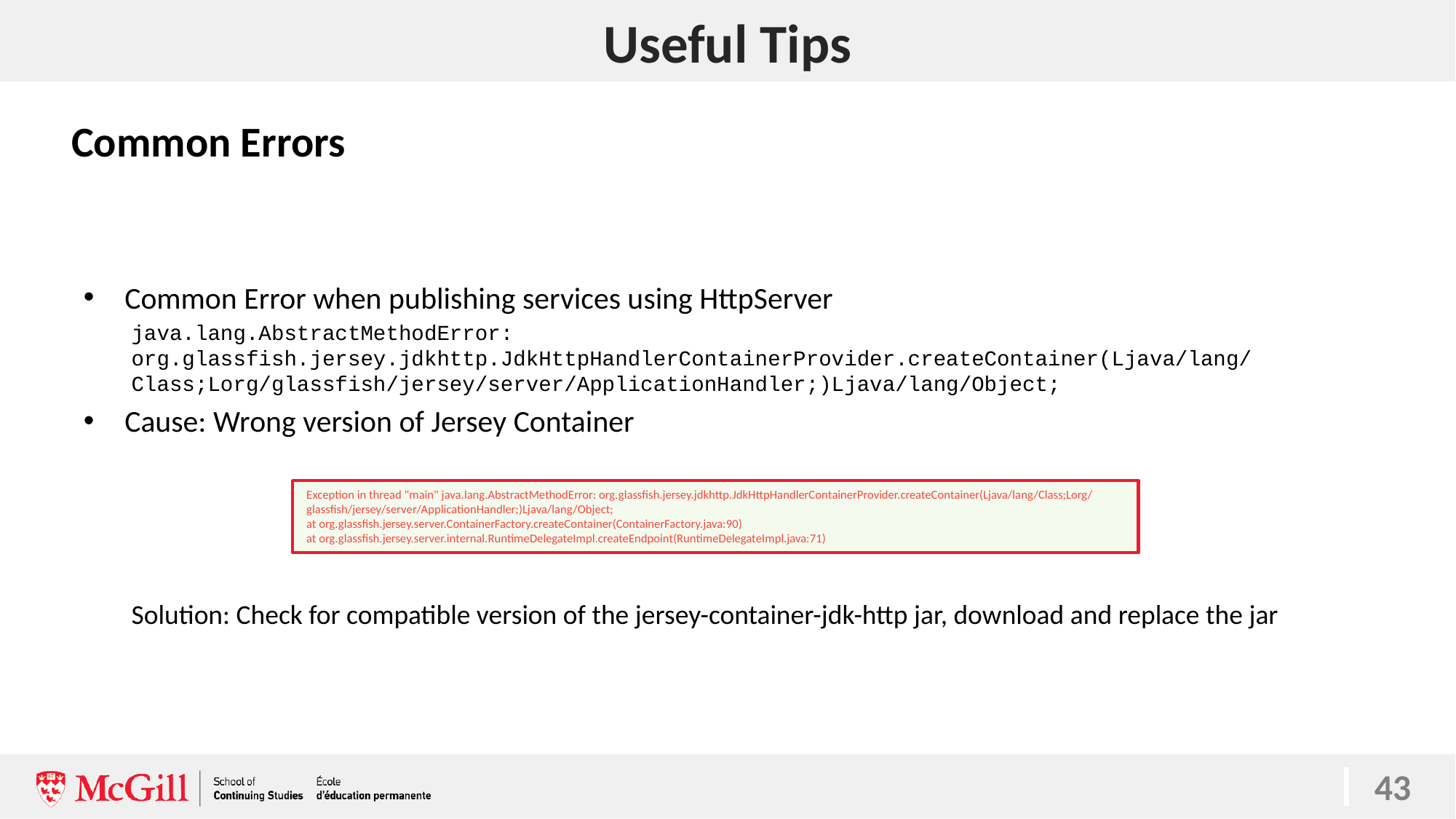

# Useful Tips
Common Errors
Common Error when publishing services using HttpServer
java.lang.AbstractMethodError: org.glassfish.jersey.jdkhttp.JdkHttpHandlerContainerProvider.createContainer(Ljava/lang/Class;Lorg/glassfish/jersey/server/ApplicationHandler;)Ljava/lang/Object;
Cause: Wrong version of Jersey Container

Solution: Check for compatible version of the jersey-container-jdk-http jar, download and replace the jar

Exception in thread "main" java.lang.AbstractMethodError: org.glassfish.jersey.jdkhttp.JdkHttpHandlerContainerProvider.createContainer(Ljava/lang/Class;Lorg/glassfish/jersey/server/ApplicationHandler;)Ljava/lang/Object;
at org.glassfish.jersey.server.ContainerFactory.createContainer(ContainerFactory.java:90)
at org.glassfish.jersey.server.internal.RuntimeDelegateImpl.createEndpoint(RuntimeDelegateImpl.java:71)